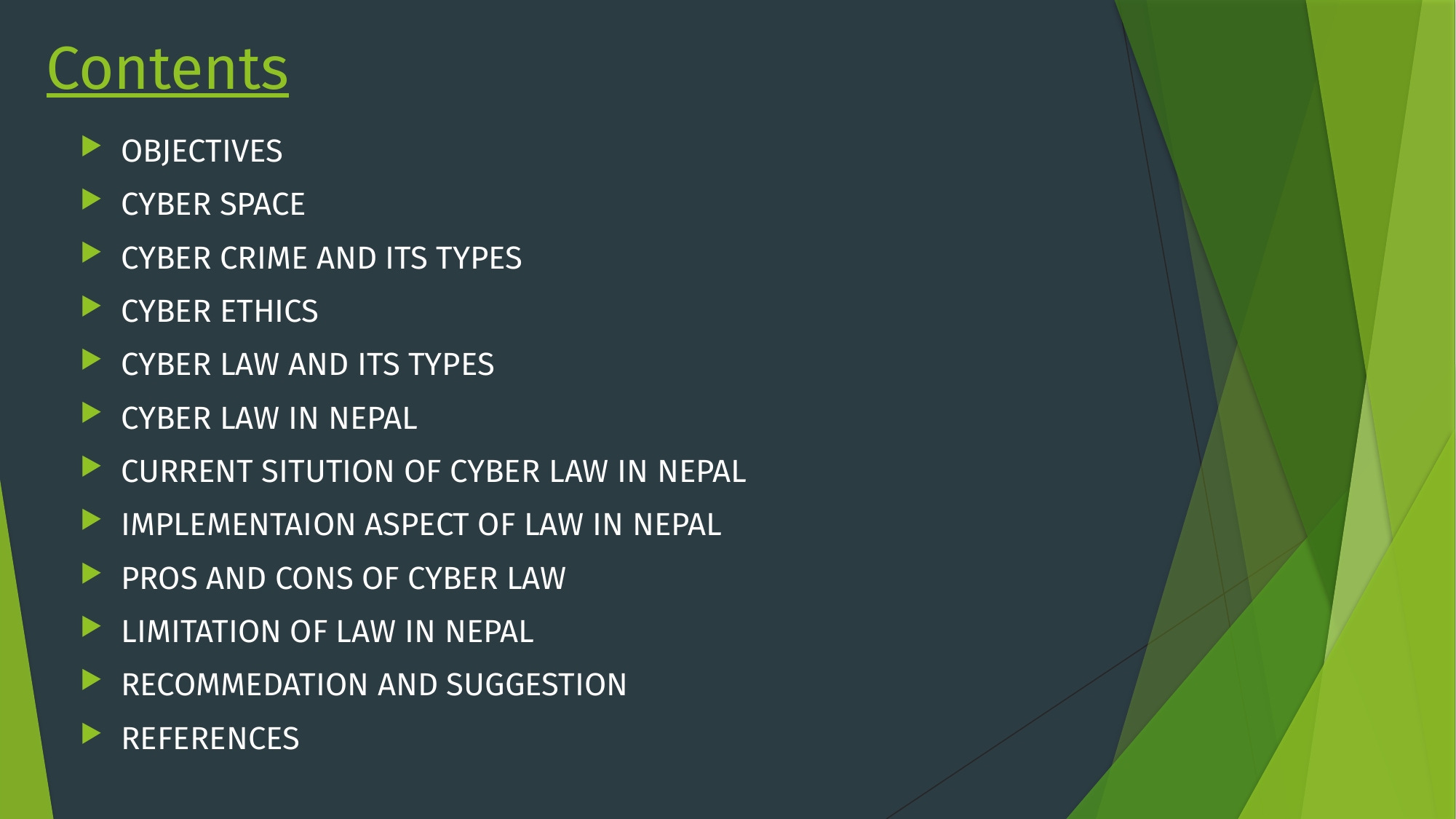

# Contents
OBJECTIVES
CYBER SPACE
CYBER CRIME AND ITS TYPES
CYBER ETHICS
CYBER LAW AND ITS TYPES
CYBER LAW IN NEPAL
CURRENT SITUTION OF CYBER LAW IN NEPAL
IMPLEMENTAION ASPECT OF LAW IN NEPAL
PROS AND CONS OF CYBER LAW
LIMITATION OF LAW IN NEPAL
RECOMMEDATION AND SUGGESTION
REFERENCES